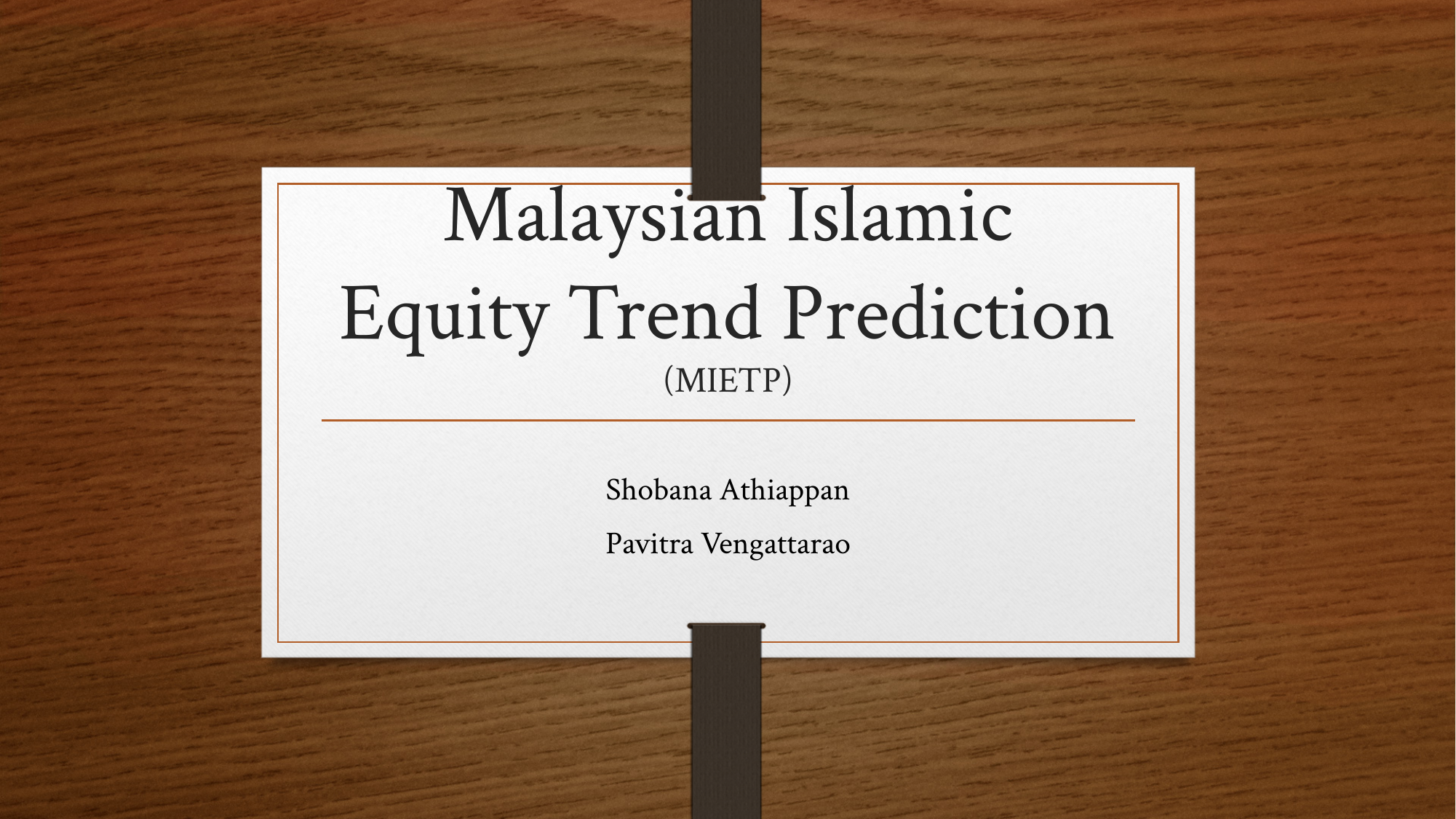

# Malaysian Islamic Equity Trend Prediction (MIETP)
Shobana Athiappan
Pavitra Vengattarao